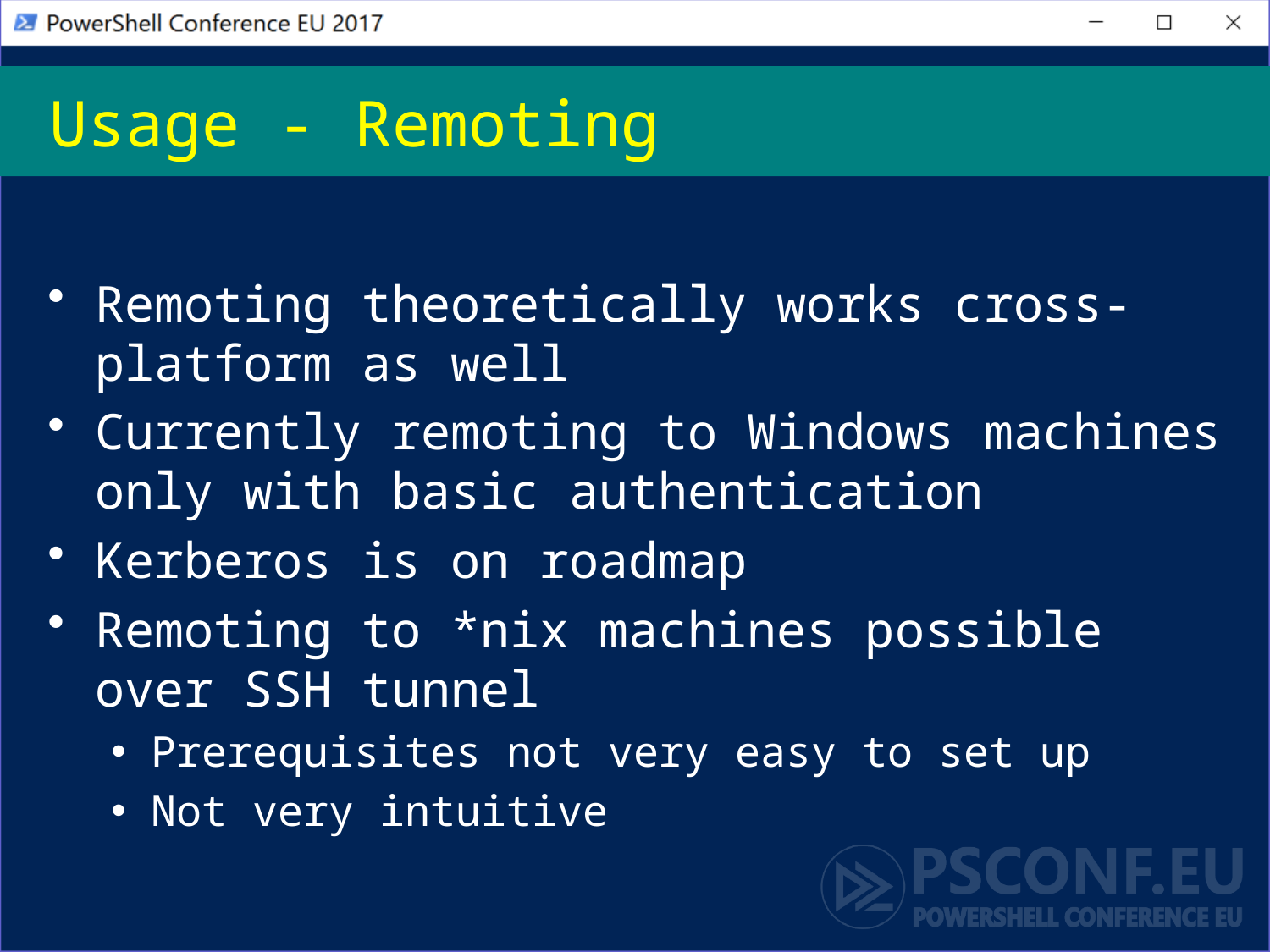

# Usage - Remoting
Remoting theoretically works cross-platform as well
Currently remoting to Windows machines only with basic authentication
Kerberos is on roadmap
Remoting to *nix machines possible over SSH tunnel
Prerequisites not very easy to set up
Not very intuitive